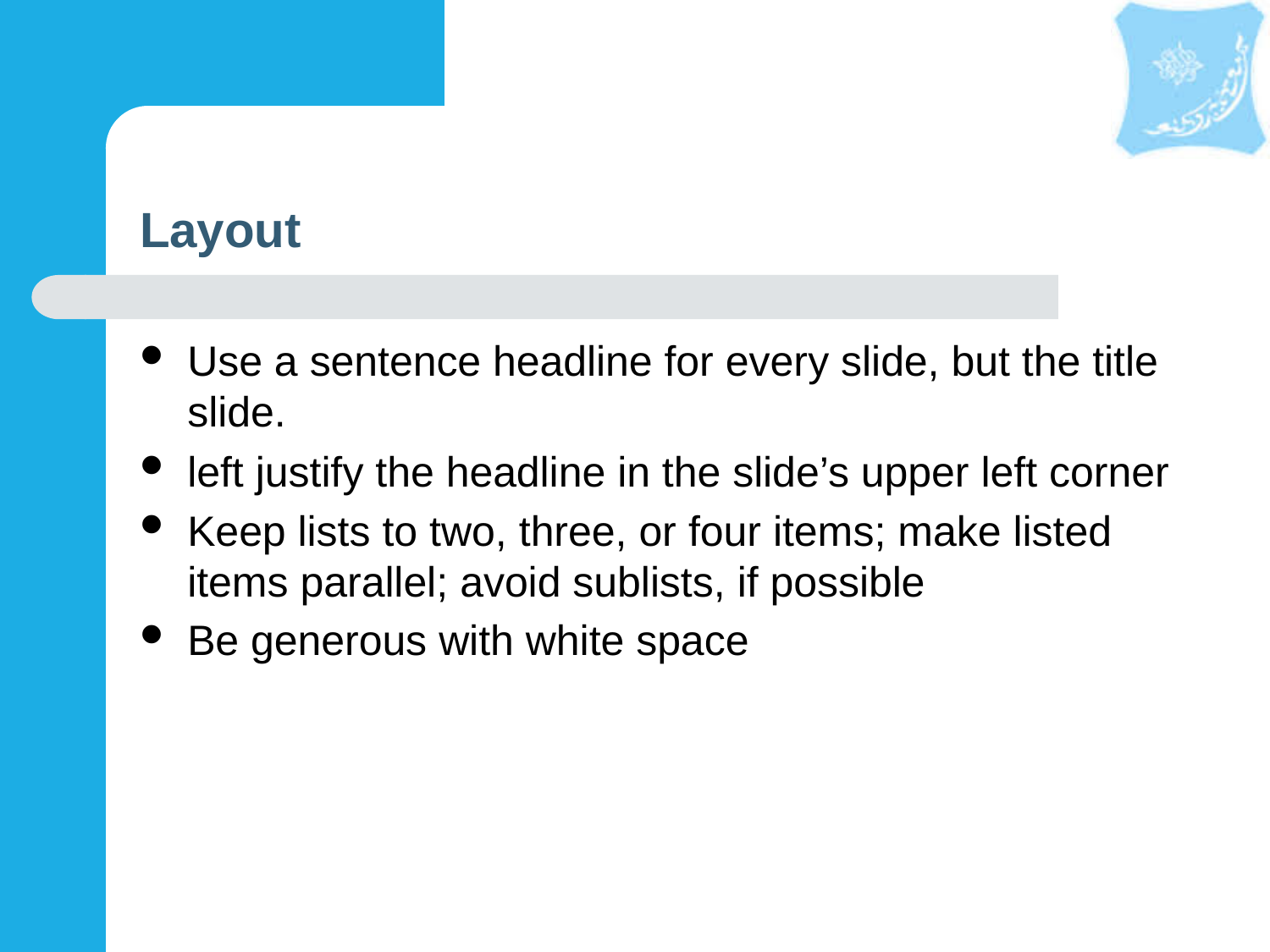

# Layout
Use a sentence headline for every slide, but the title slide.
left justify the headline in the slide’s upper left corner
Keep lists to two, three, or four items; make listed items parallel; avoid sublists, if possible
Be generous with white space